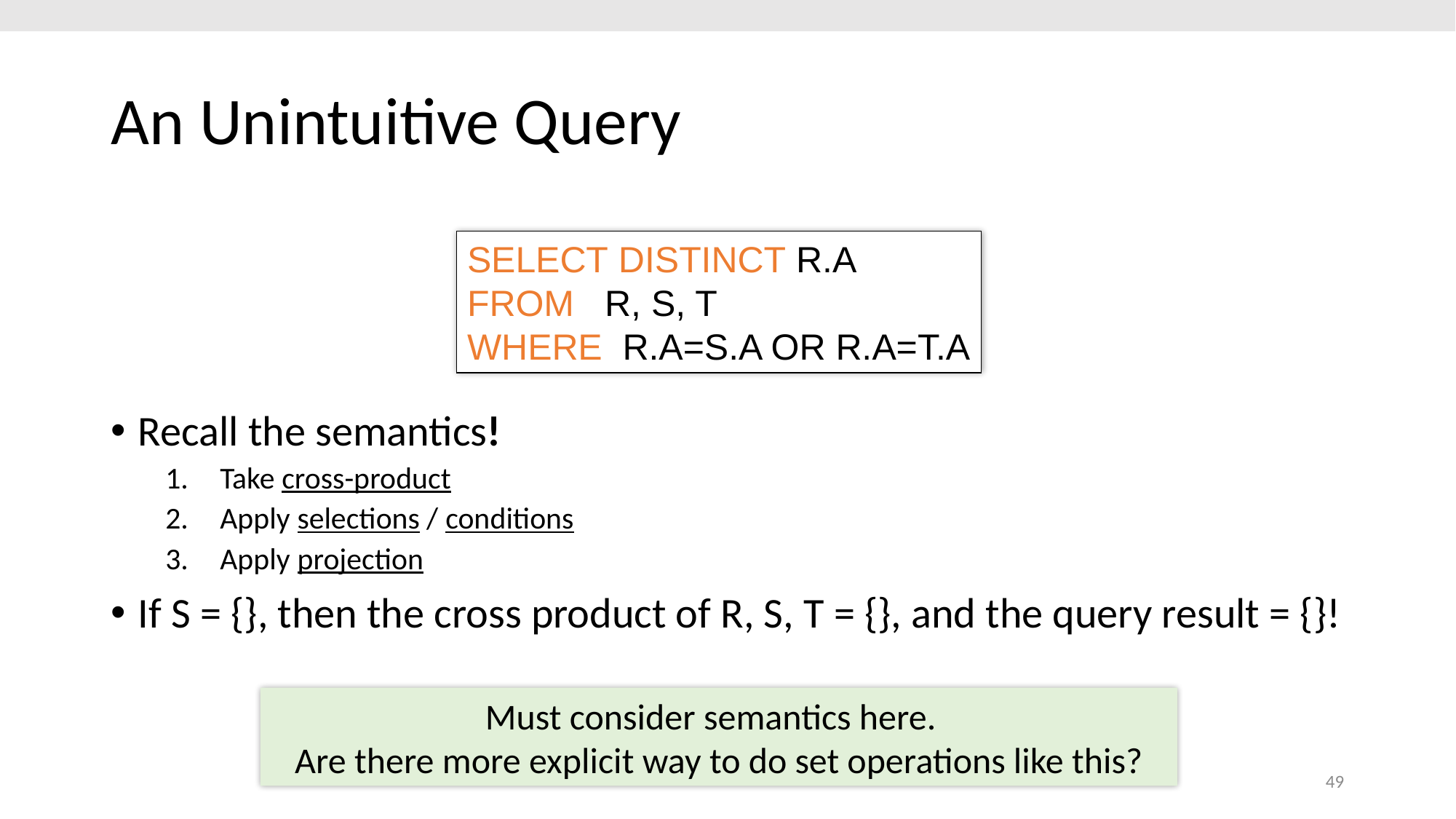

# An Unintuitive Query
SELECT DISTINCT R.A
FROM   R, S, T
WHERE  R.A=S.A OR R.A=T.A
Recall the semantics!
Take cross-product
Apply selections / conditions
Apply projection
If S = {}, then the cross product of R, S, T = {}, and the query result = {}!

Must consider semantics here.
Are there more explicit way to do set operations like this?
49